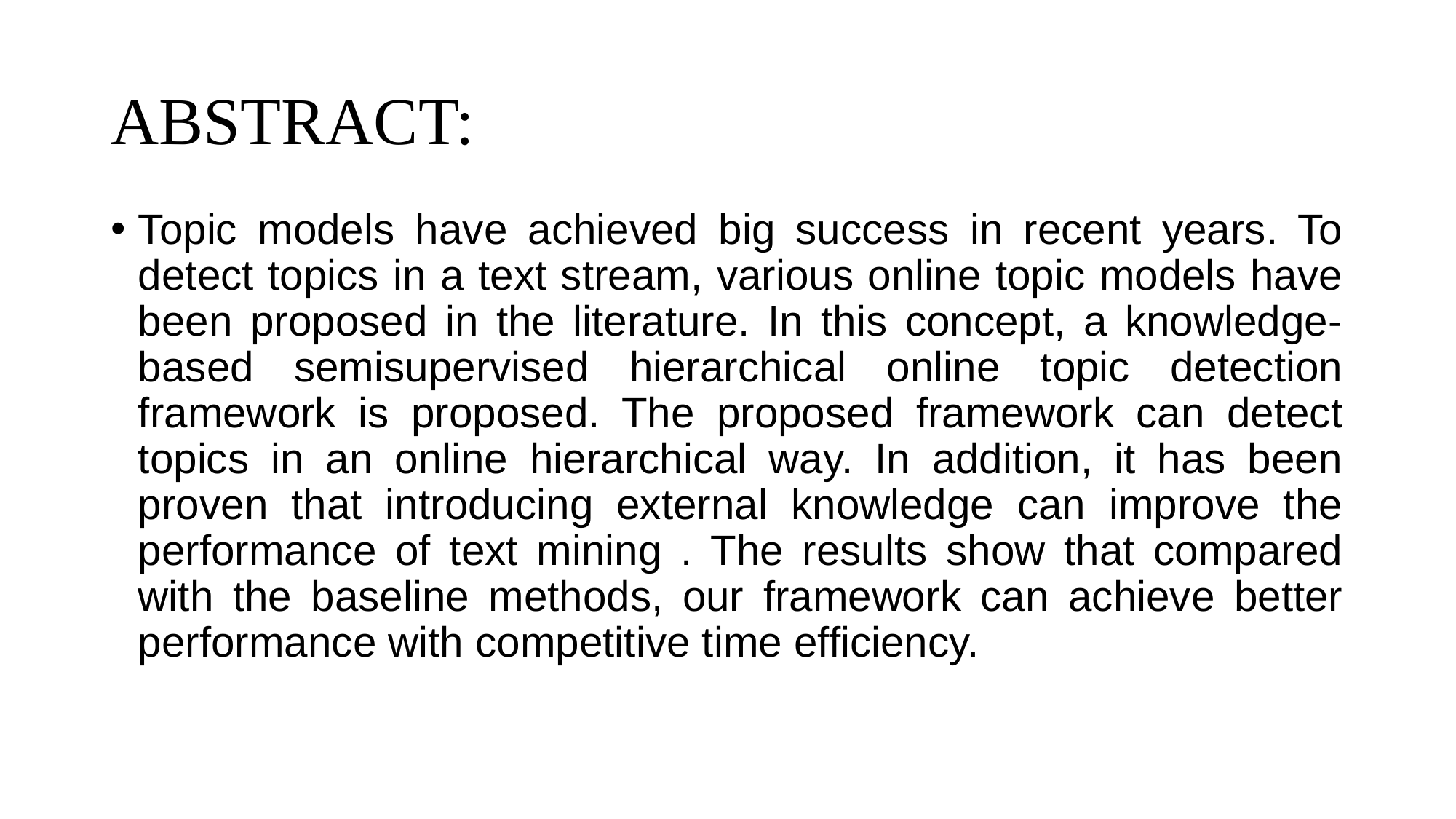

# ABSTRACT:
Topic models have achieved big success in recent years. To detect topics in a text stream, various online topic models have been proposed in the literature. In this concept, a knowledge-based semisupervised hierarchical online topic detection framework is proposed. The proposed framework can detect topics in an online hierarchical way. In addition, it has been proven that introducing external knowledge can improve the performance of text mining . The results show that compared with the baseline methods, our framework can achieve better performance with competitive time efficiency.